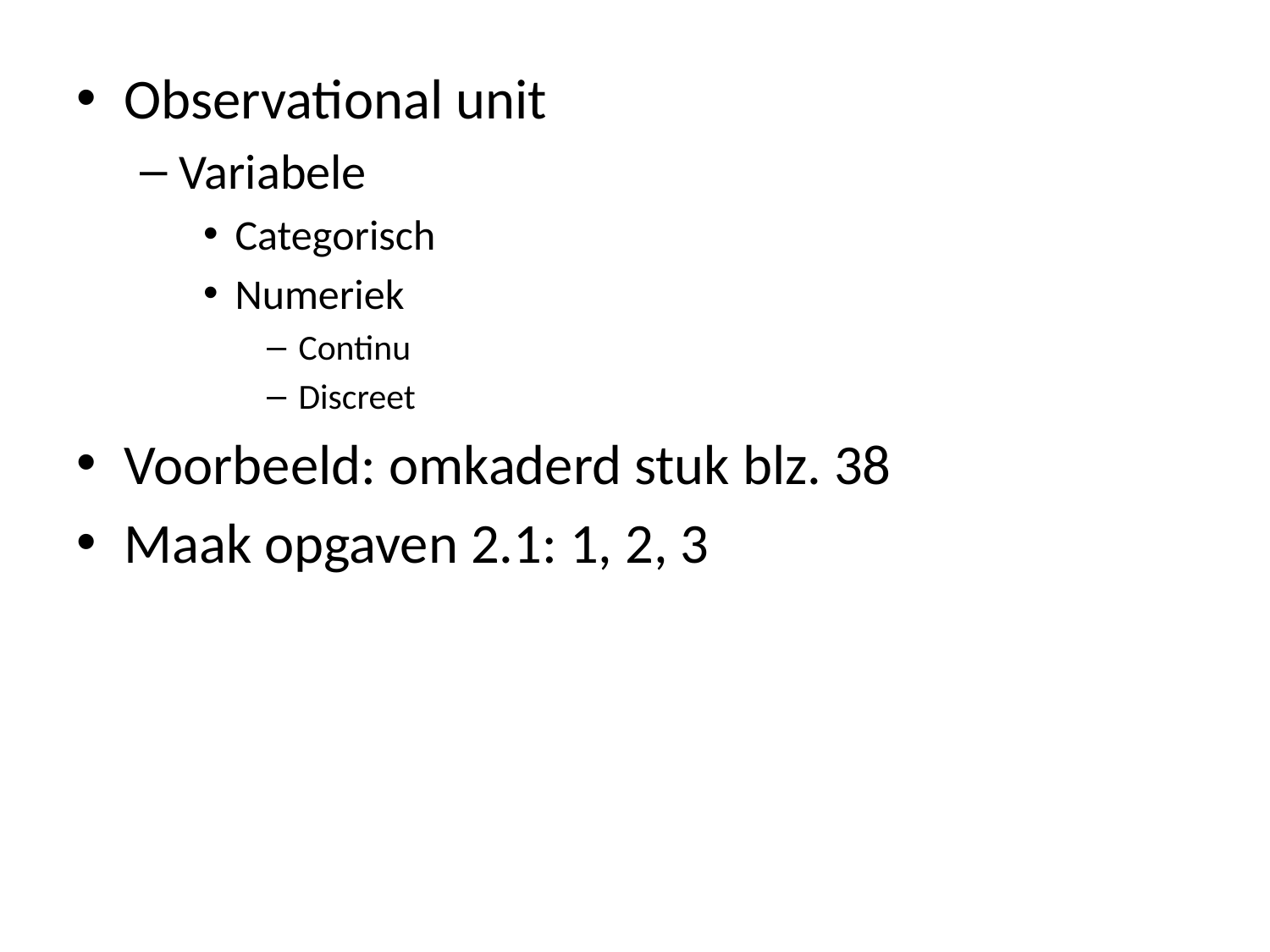

Observational unit
Variabele
Categorisch
Numeriek
Continu
Discreet
Voorbeeld: omkaderd stuk blz. 38
Maak opgaven 2.1: 1, 2, 3